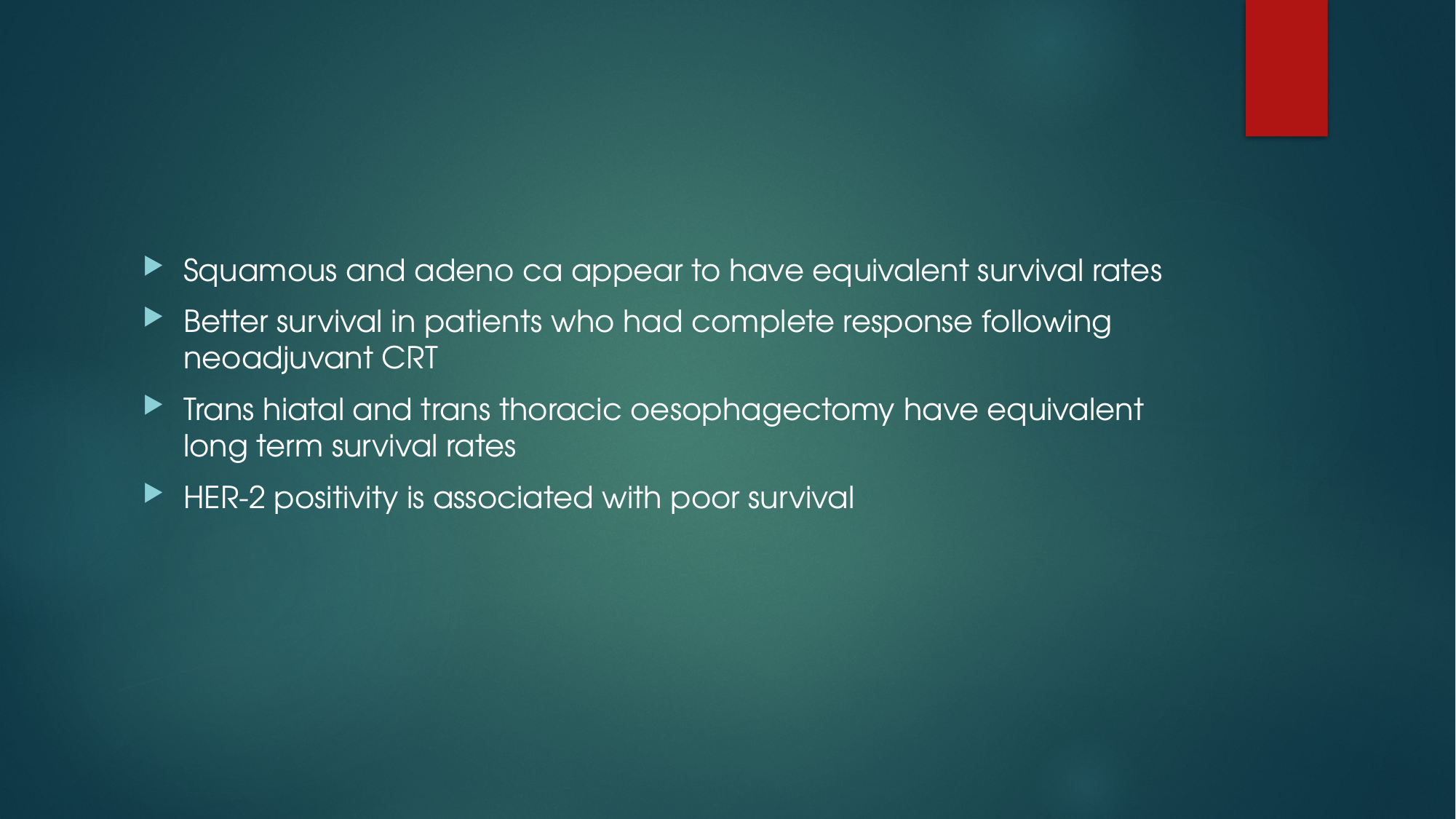

#
Squamous and adeno ca appear to have equivalent survival rates
Better survival in patients who had complete response following neoadjuvant CRT
Trans hiatal and trans thoracic oesophagectomy have equivalent long term survival rates
HER-2 positivity is associated with poor survival